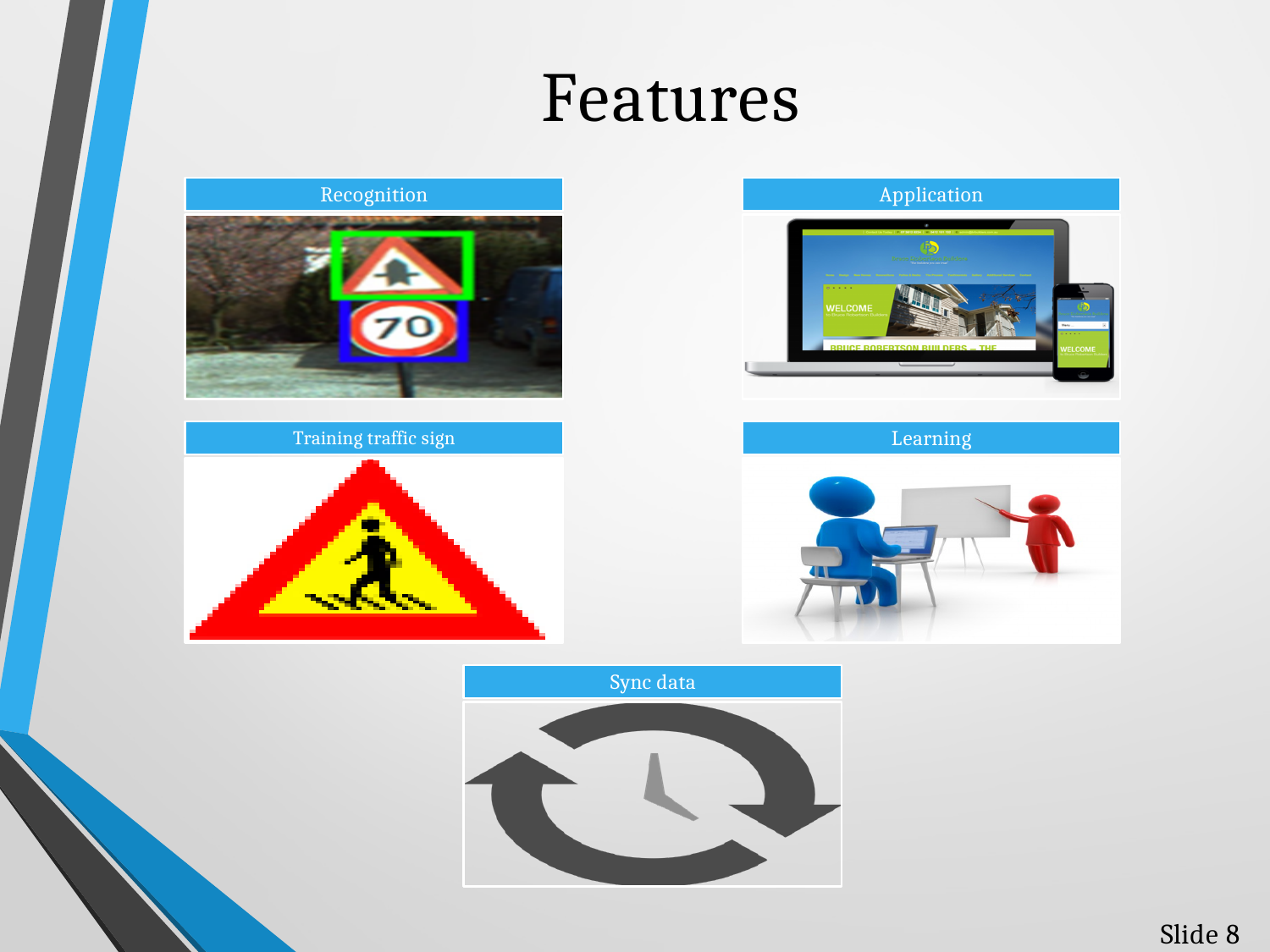

# Features
Recognition
Application
Sync data
Learning
Training traffic sign
Slide 8